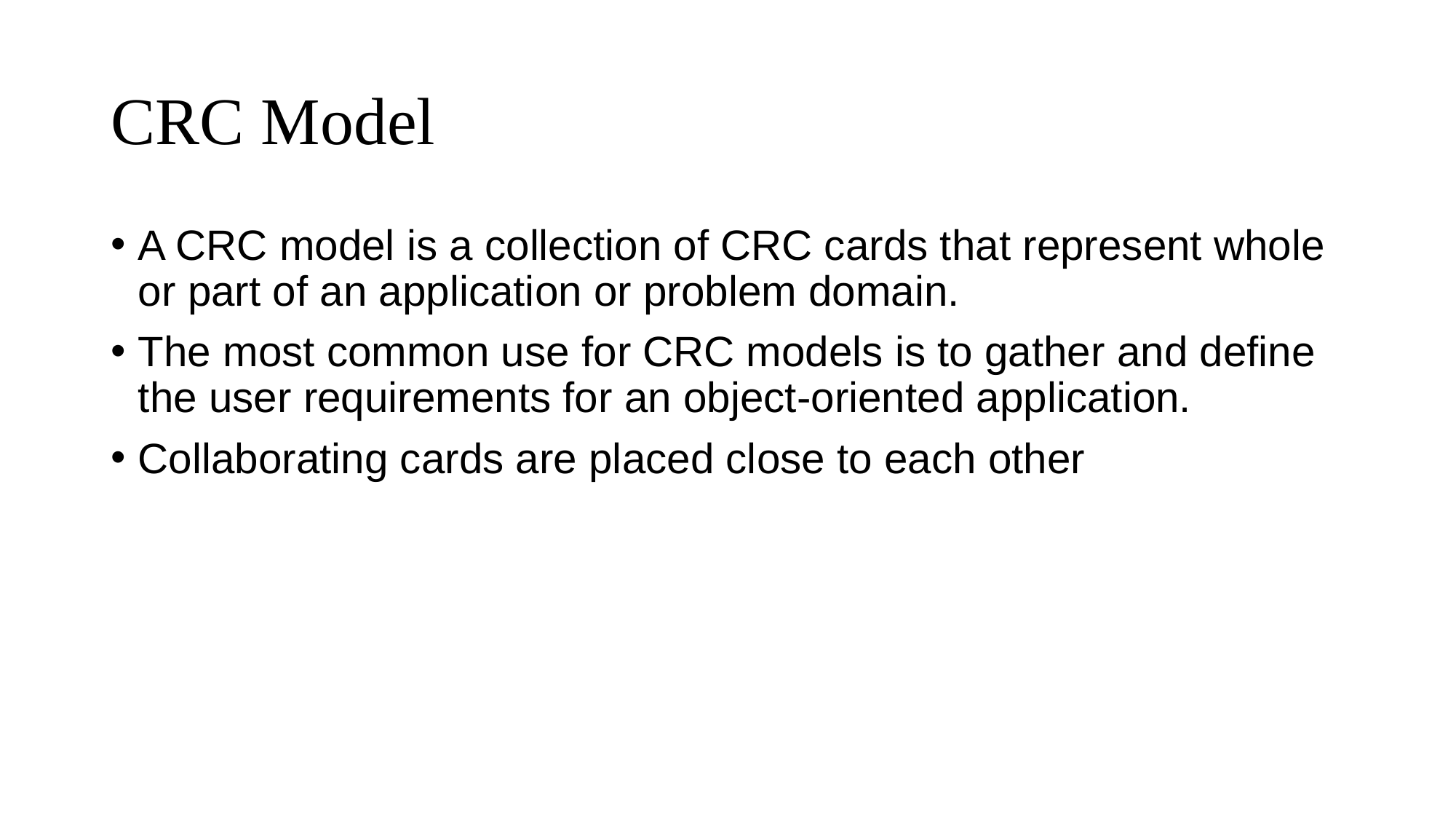

# CRC Model
A CRC model is a collection of CRC cards that represent whole or part of an application or problem domain.
The most common use for CRC models is to gather and define the user requirements for an object-oriented application.
Collaborating cards are placed close to each other